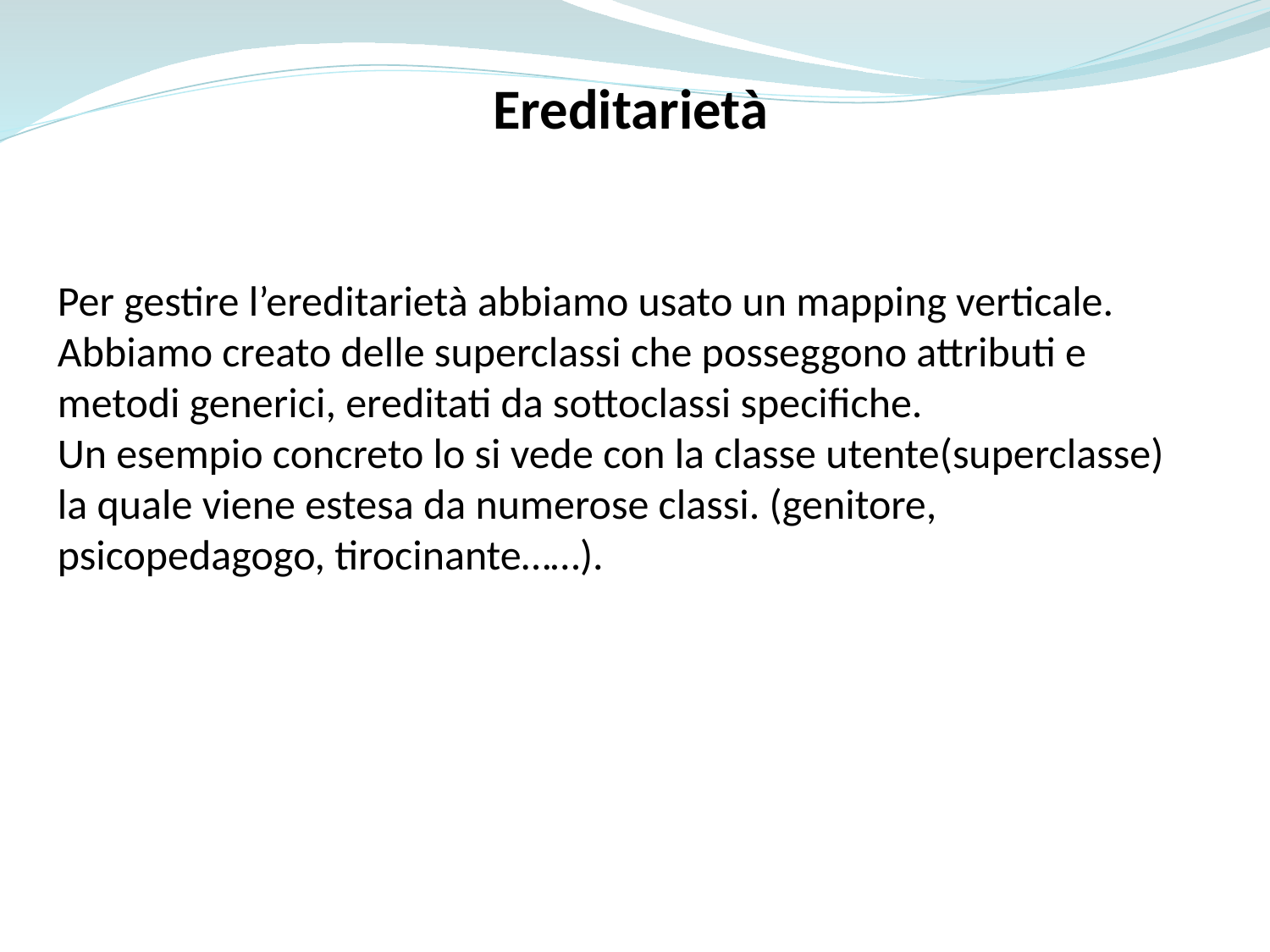

Ereditarietà

Per gestire l’ereditarietà abbiamo usato un mapping verticale. Abbiamo creato delle superclassi che posseggono attributi e metodi generici, ereditati da sottoclassi specifiche.
Un esempio concreto lo si vede con la classe utente(superclasse) la quale viene estesa da numerose classi. (genitore, psicopedagogo, tirocinante……).